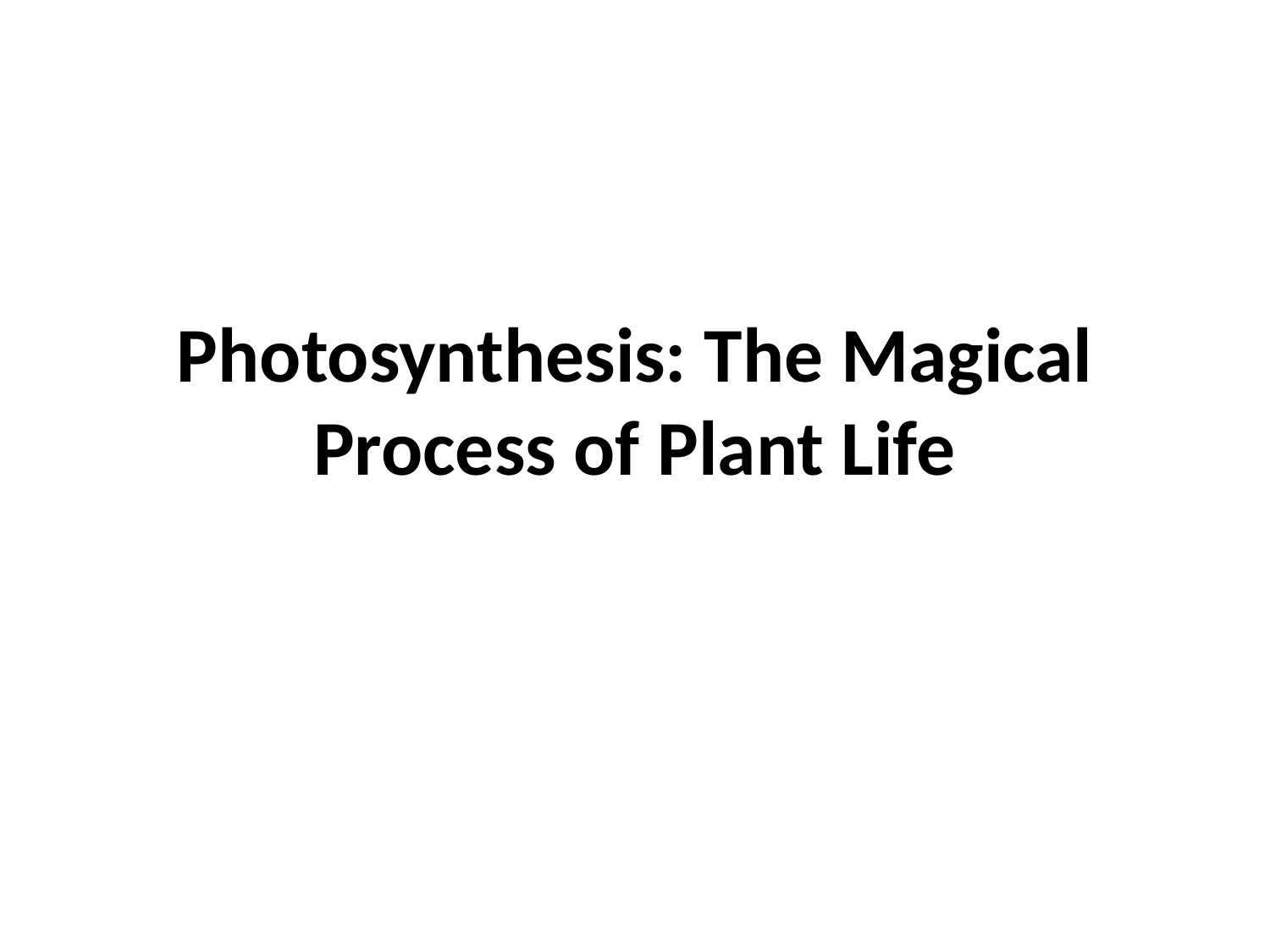

# Photosynthesis: The Magical Process of Plant Life